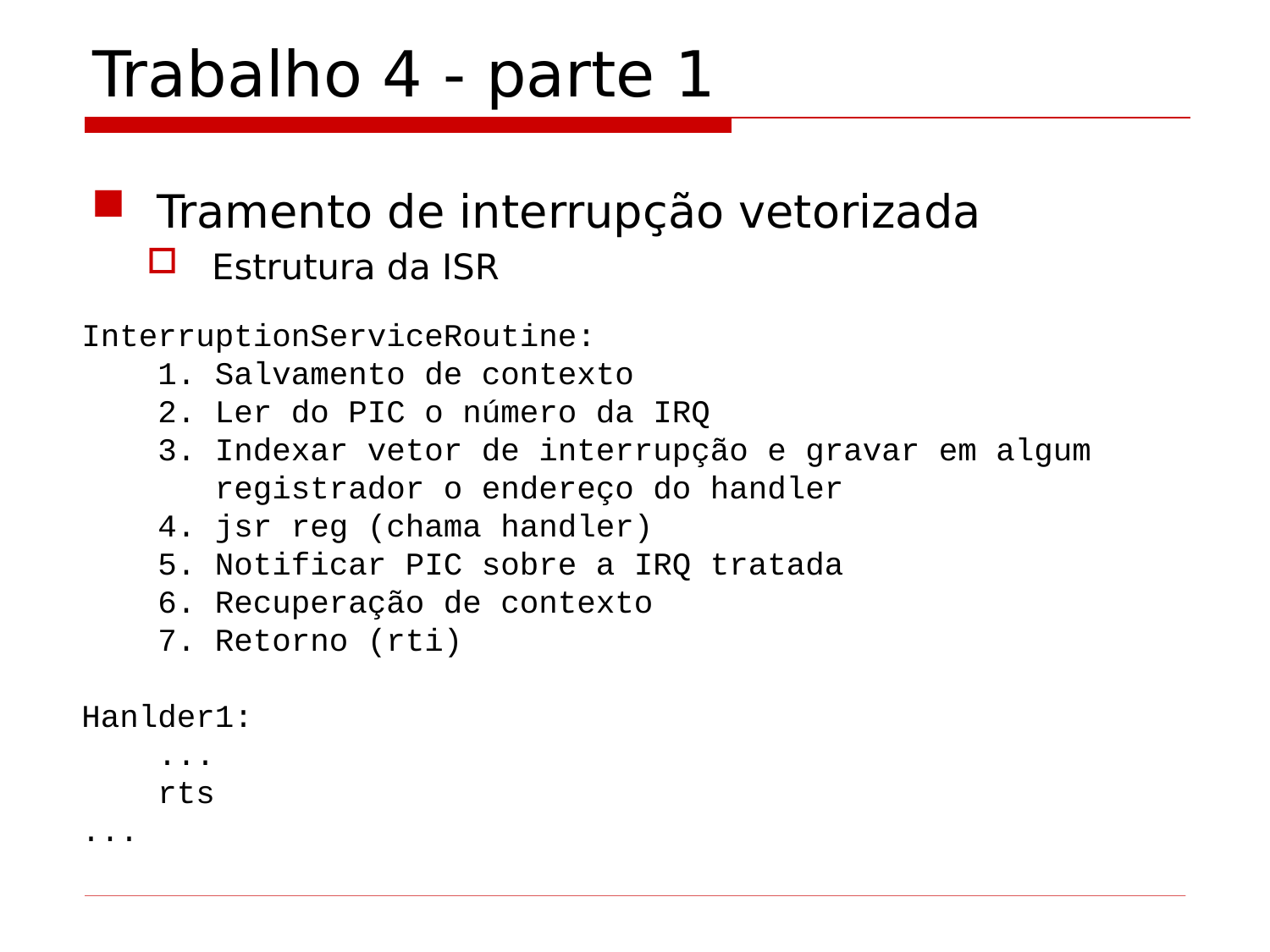

# Trabalho 4 - parte 1
Tramento de interrupção vetorizada
Estrutura da ISR
InterruptionServiceRoutine:
    1. Salvamento de contexto
    2. Ler do PIC o número da IRQ
    3. Indexar vetor de interrupção e gravar em algum
       registrador o endereço do handler
    4. jsr reg (chama handler)
    5. Notificar PIC sobre a IRQ tratada
    6. Recuperação de contexto
    7. Retorno (rti)

Hanlder1:
    ...
    rts
...